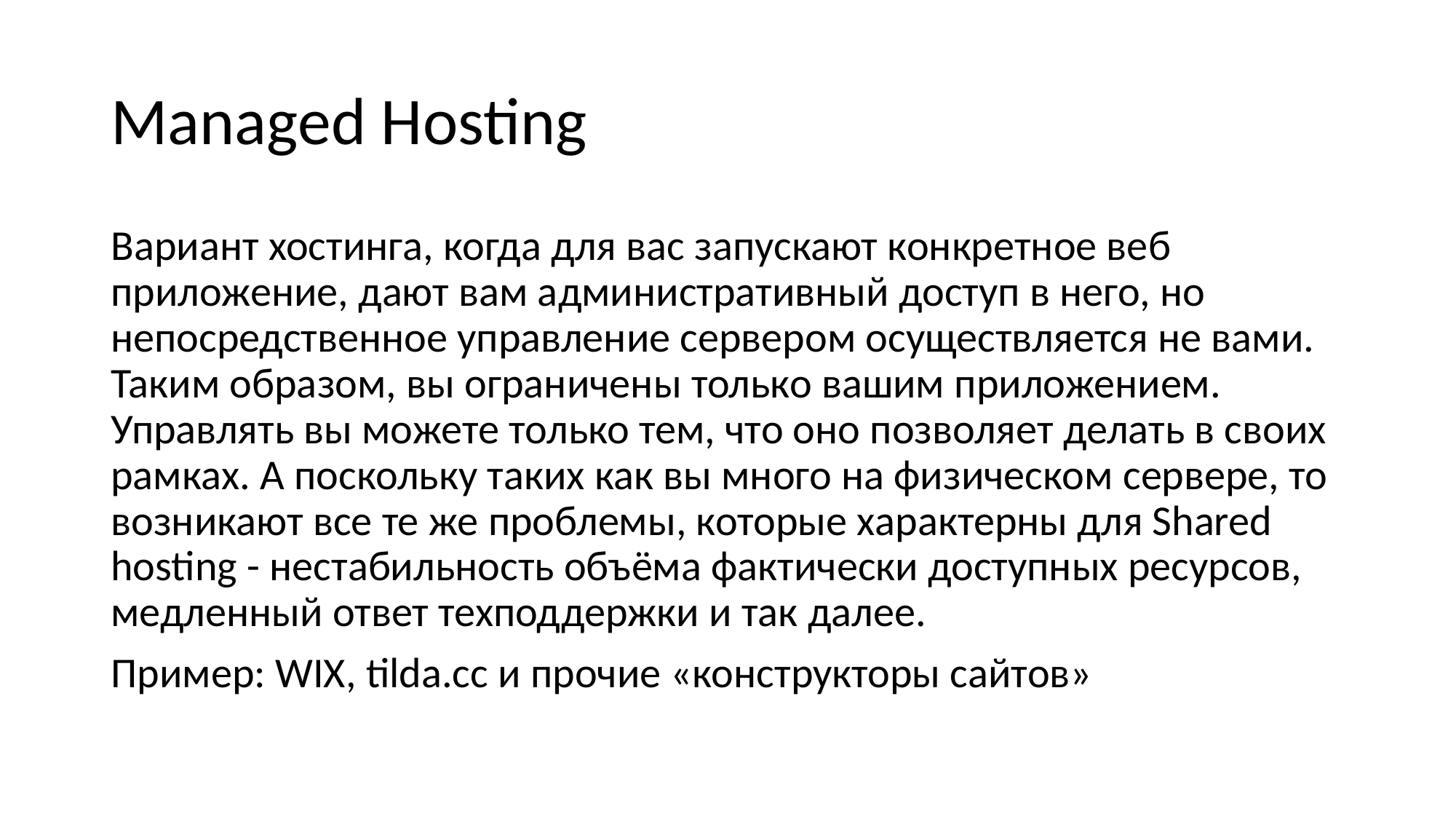

# Managed Hosting
Вариант хостинга, когда для вас запускают конкретное веб приложение, дают вам административный доступ в него, но непосредственное управление сервером осуществляется не вами. Таким образом, вы ограничены только вашим приложением. Управлять вы можете только тем, что оно позволяет делать в своих рамках. А поскольку таких как вы много на физическом сервере, то возникают все те же проблемы, которые характерны для Shared hosting - нестабильность объёма фактически доступных ресурсов, медленный ответ техподдержки и так далее.
Пример: WIX, tilda.cc и прочие «конструкторы сайтов»